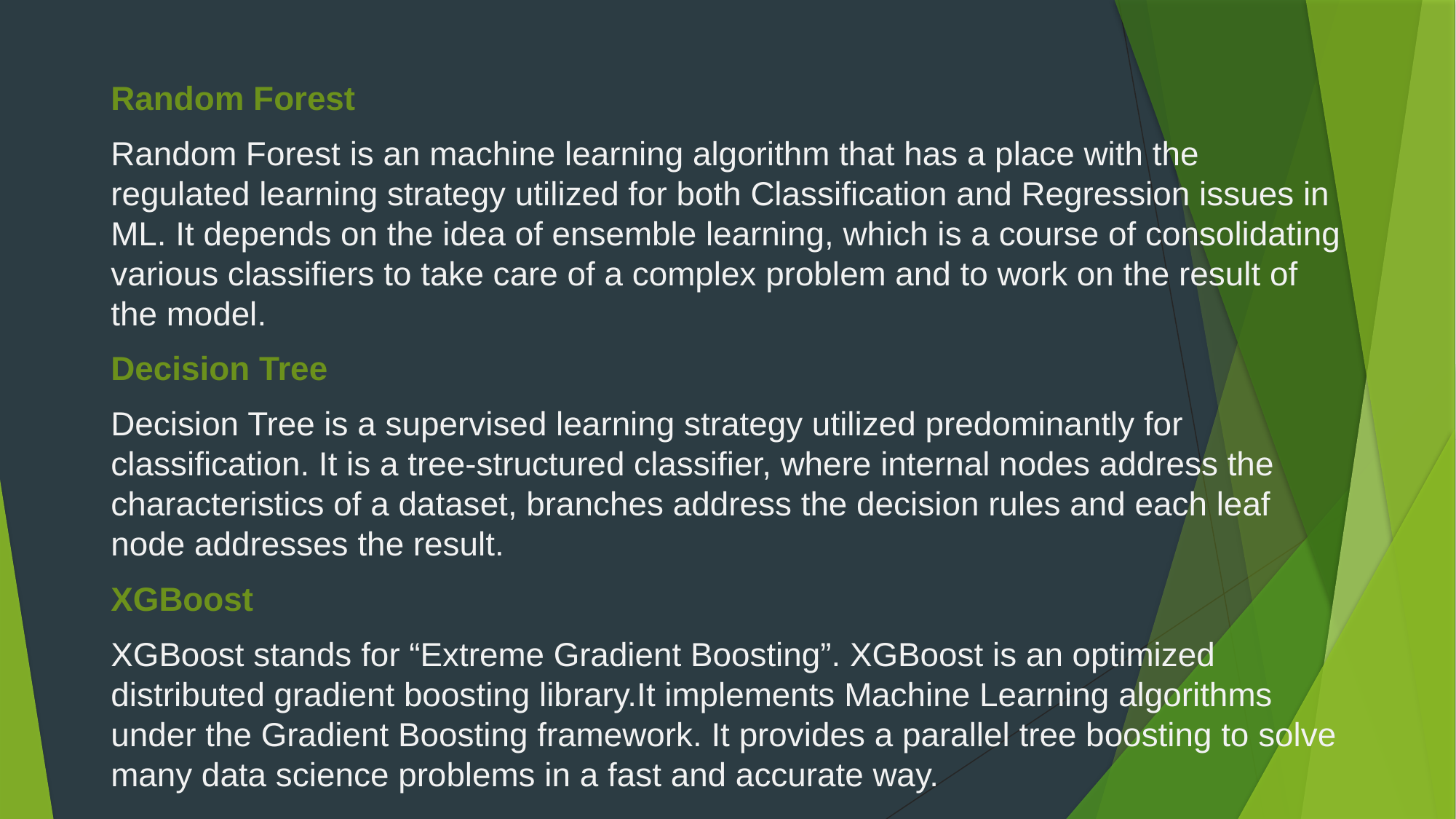

Random Forest
Random Forest is an machine learning algorithm that has a place with the regulated learning strategy utilized for both Classification and Regression issues in ML. It depends on the idea of ensemble learning, which is a course of consolidating various classifiers to take care of a complex problem and to work on the result of the model.
Decision Tree
Decision Tree is a supervised learning strategy utilized predominantly for classification. It is a tree-structured classifier, where internal nodes address the characteristics of a dataset, branches address the decision rules and each leaf node addresses the result.
XGBoost
XGBoost stands for “Extreme Gradient Boosting”. XGBoost is an optimized distributed gradient boosting library.It implements Machine Learning algorithms under the Gradient Boosting framework. It provides a parallel tree boosting to solve many data science problems in a fast and accurate way.